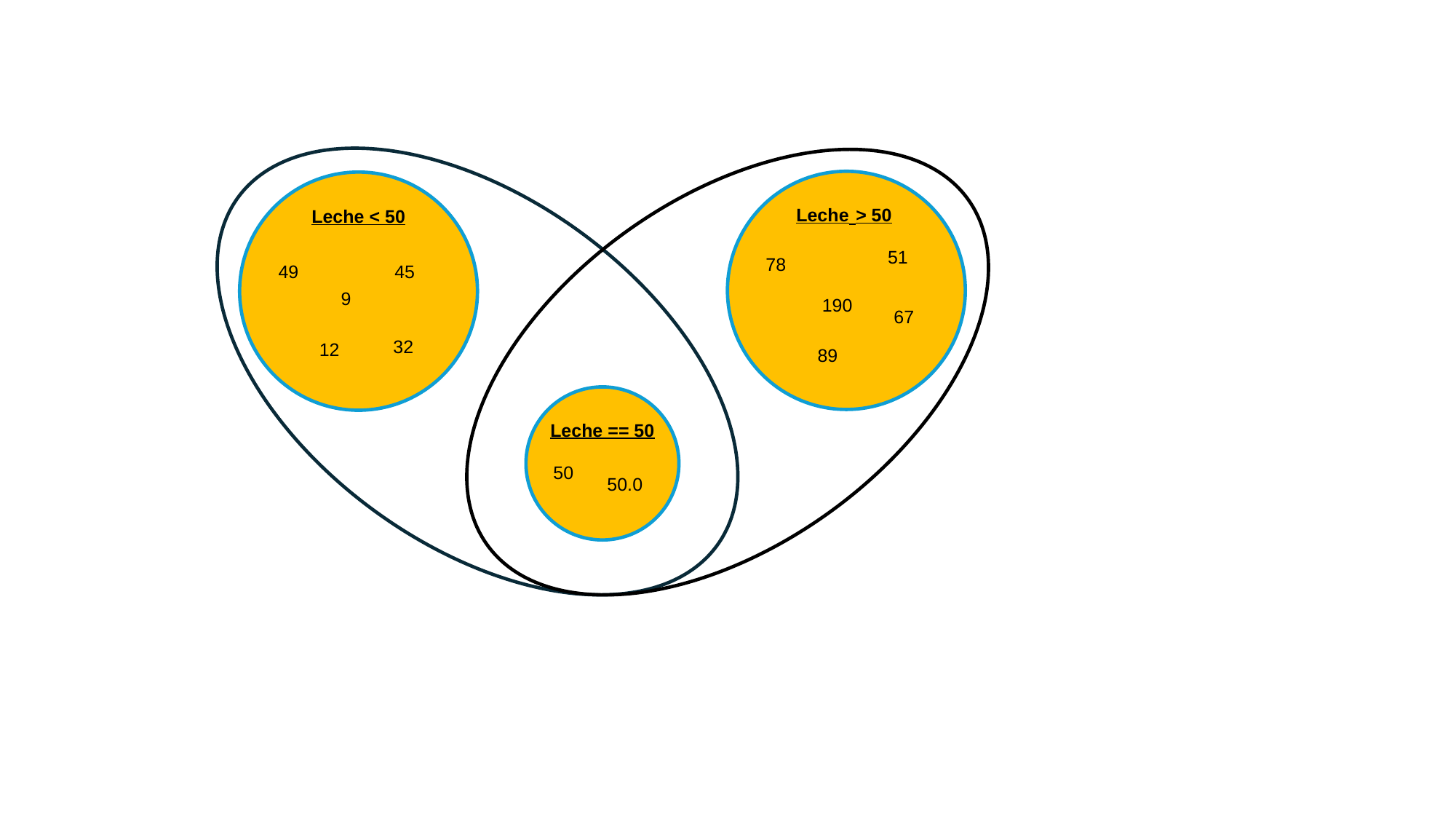

Leche > 50

Leche < 50
51
78
49
45
9
190
67
32
12
89

Leche == 50
50
50.0